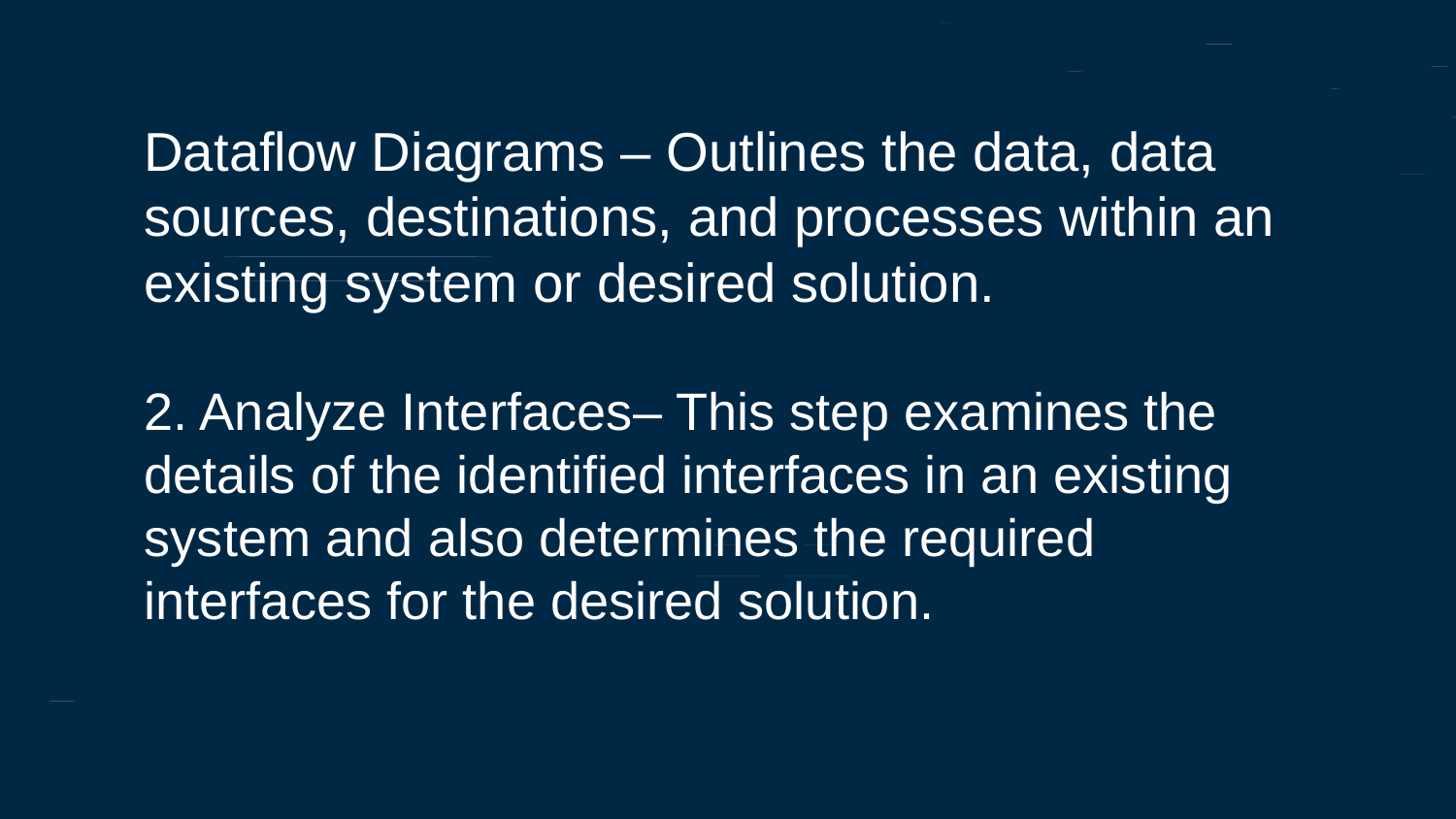

Dataflow Diagrams – Outlines the data, data sources, destinations, and processes within an existing system or desired solution.

2. Analyze Interfaces– This step examines the details of the identified interfaces in an existing system and also determines the required interfaces for the desired solution.